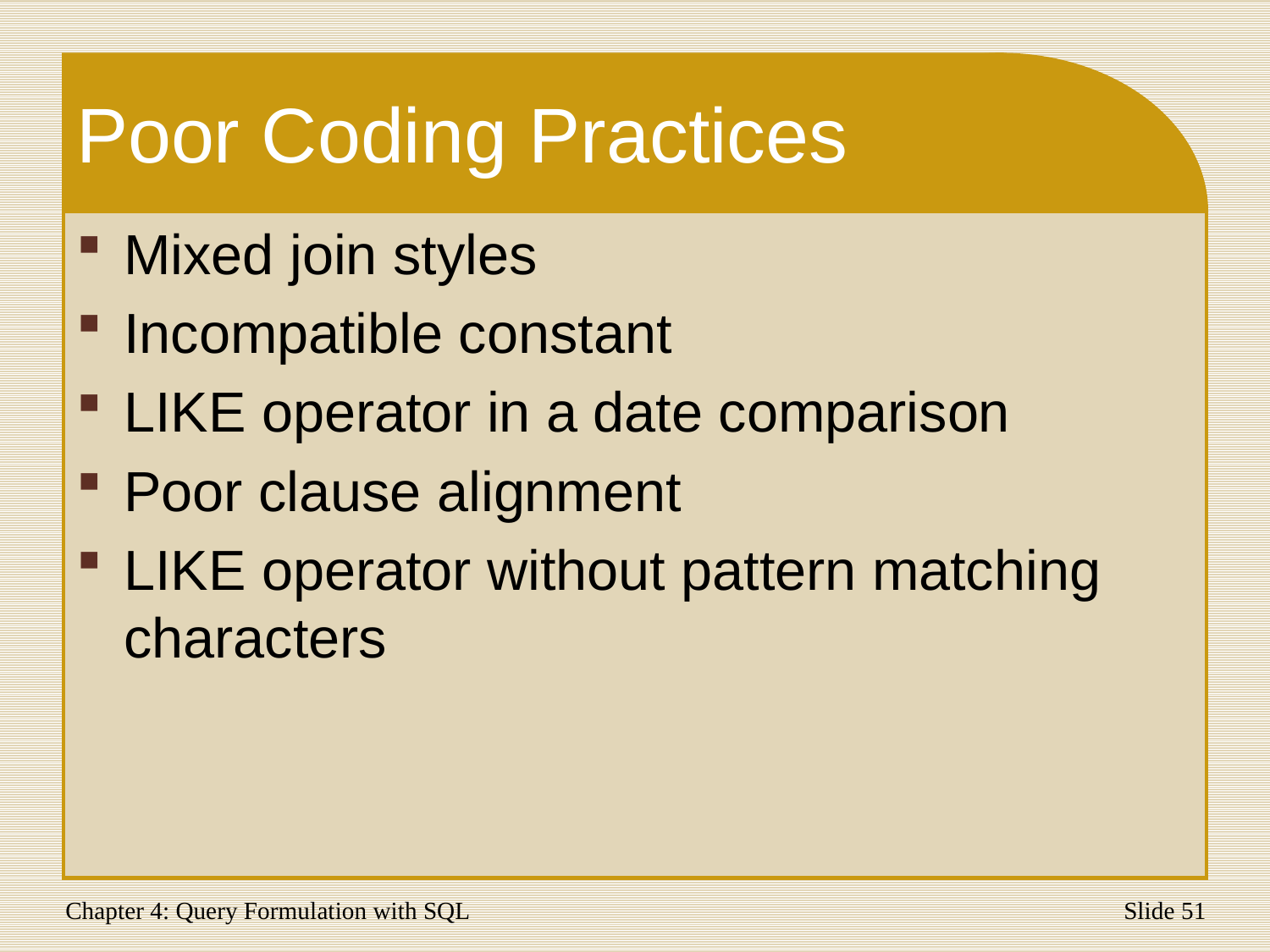

# Poor Coding Practices
Mixed join styles
Incompatible constant
LIKE operator in a date comparison
Poor clause alignment
LIKE operator without pattern matching characters